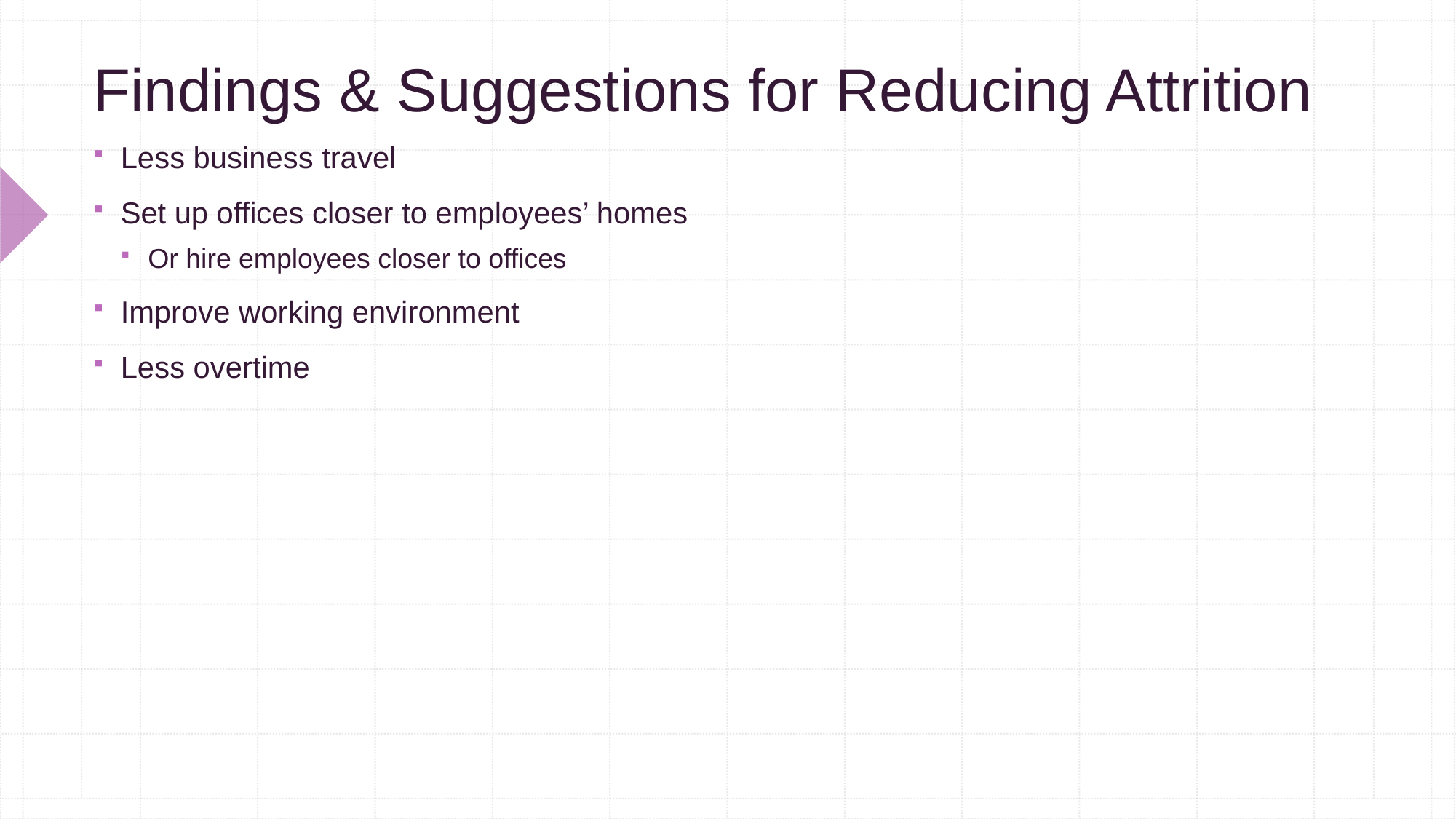

# Findings & Suggestions for Reducing Attrition
Less business travel
Set up offices closer to employees’ homes
Or hire employees closer to offices
Improve working environment
Less overtime